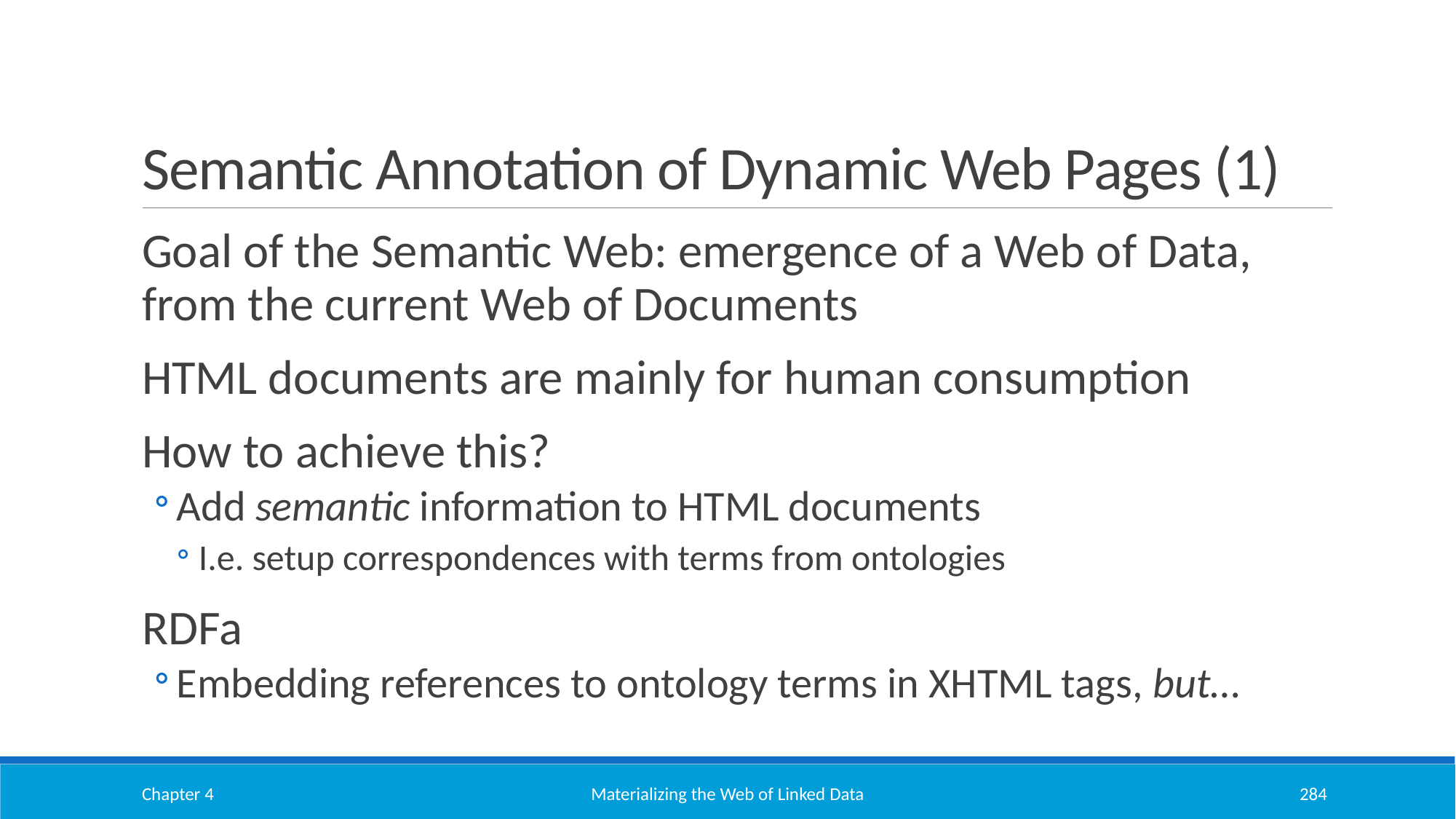

# Semantic Annotation of Dynamic Web Pages (1)
Goal of the Semantic Web: emergence of a Web of Data, from the current Web of Documents
HTML documents are mainly for human consumption
How to achieve this?
Add semantic information to HTML documents
I.e. setup correspondences with terms from ontologies
RDFa
Embedding references to ontology terms in XHTML tags, but…
Chapter 4
Materializing the Web of Linked Data
284